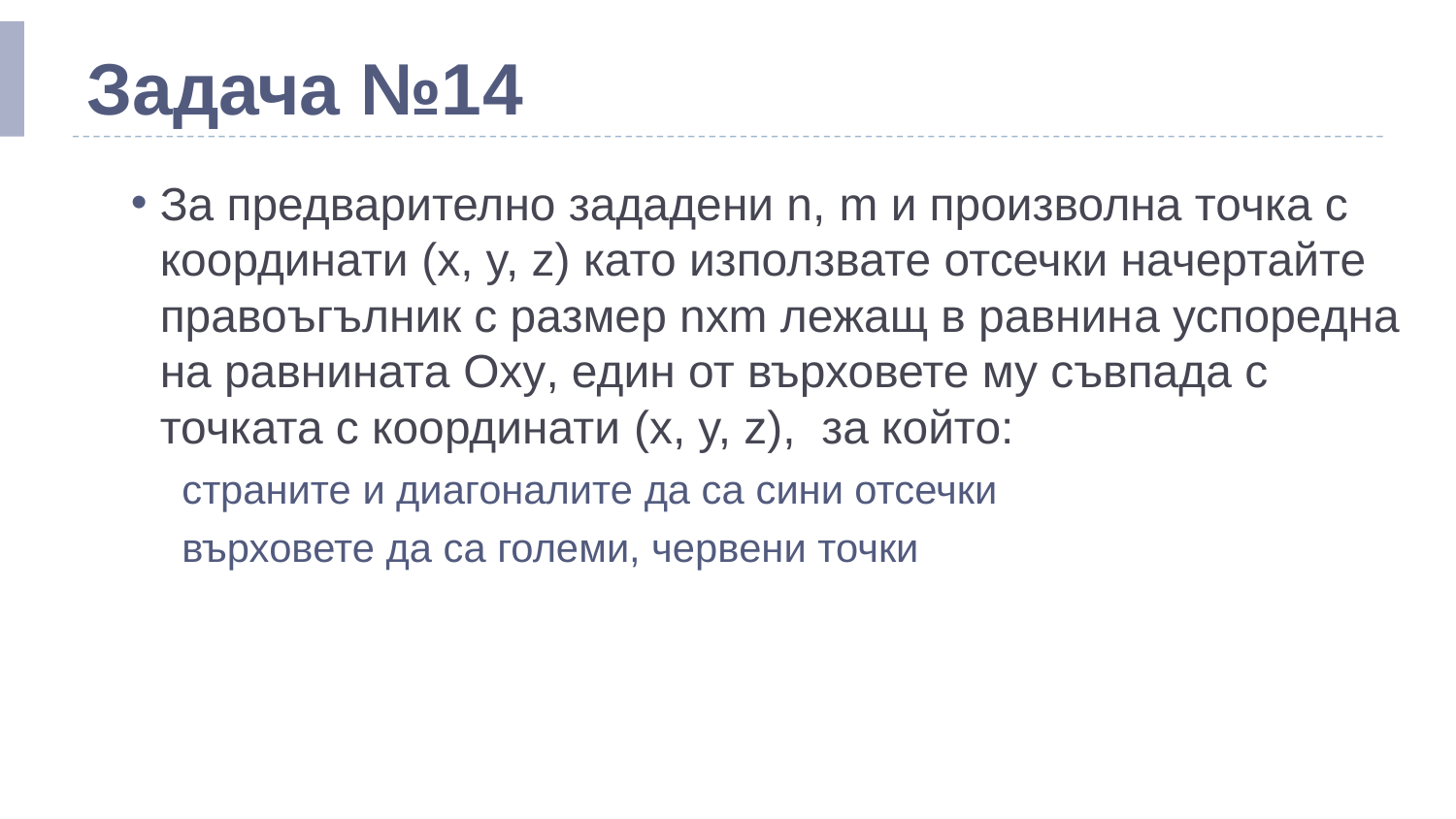

# Задача №14
За предварително зададени n, m и произволна точка с координати (x, y, z) като използвате отсечки начертайте правоъгълник с размер nxm лежащ в равнина успоредна на равнината Oxy, един от върховете му съвпада с точката с координати (x, y, z),  за който:
страните и диагоналите да са сини отсечки
върховете да са големи, червени точки